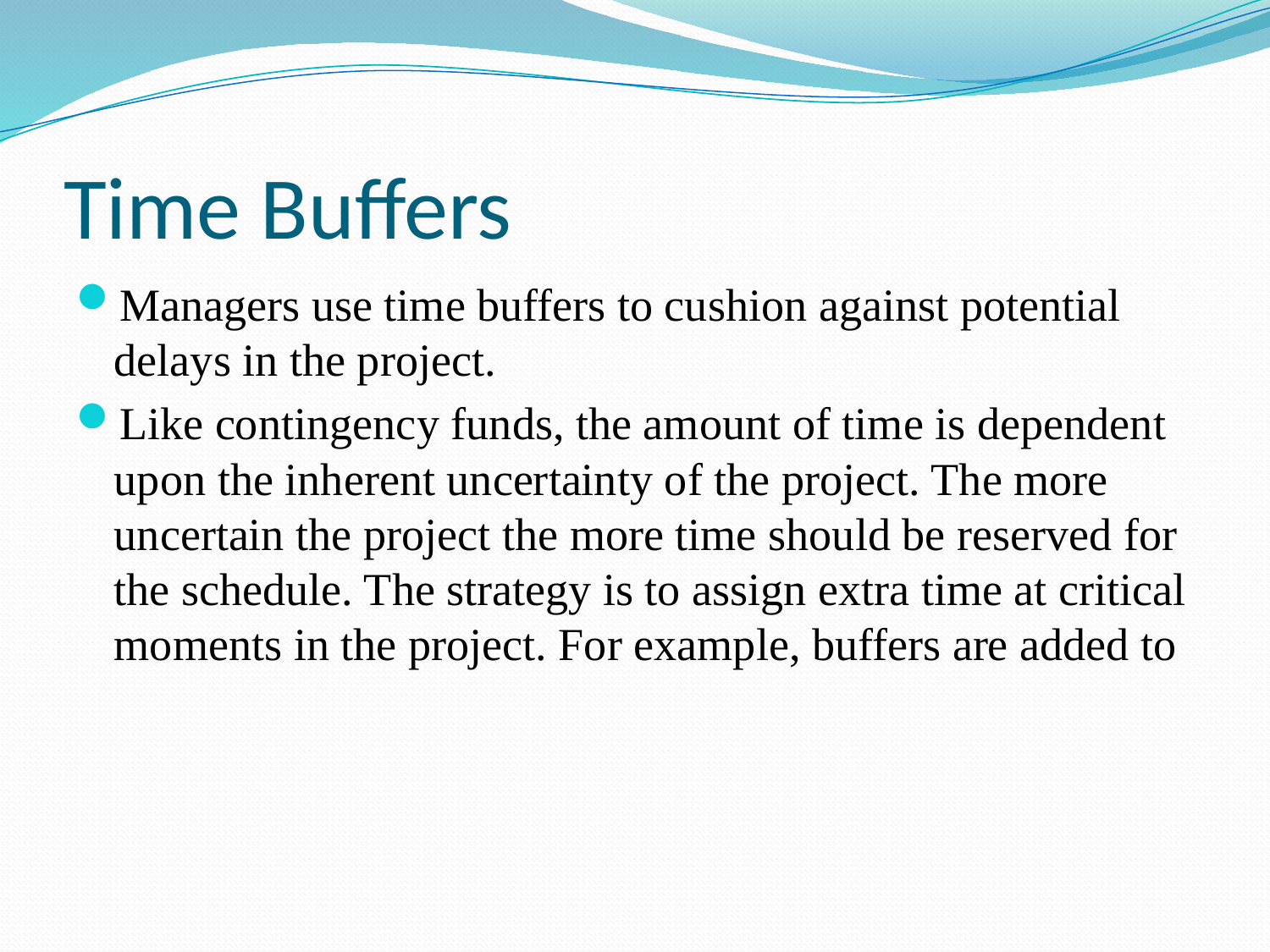

# Time Buffers
Managers use time buffers to cushion against potential delays in the project.
Like contingency funds, the amount of time is dependent upon the inherent uncertainty of the project. The more uncertain the project the more time should be reserved for the schedule. The strategy is to assign extra time at critical moments in the project. For example, buffers are added to